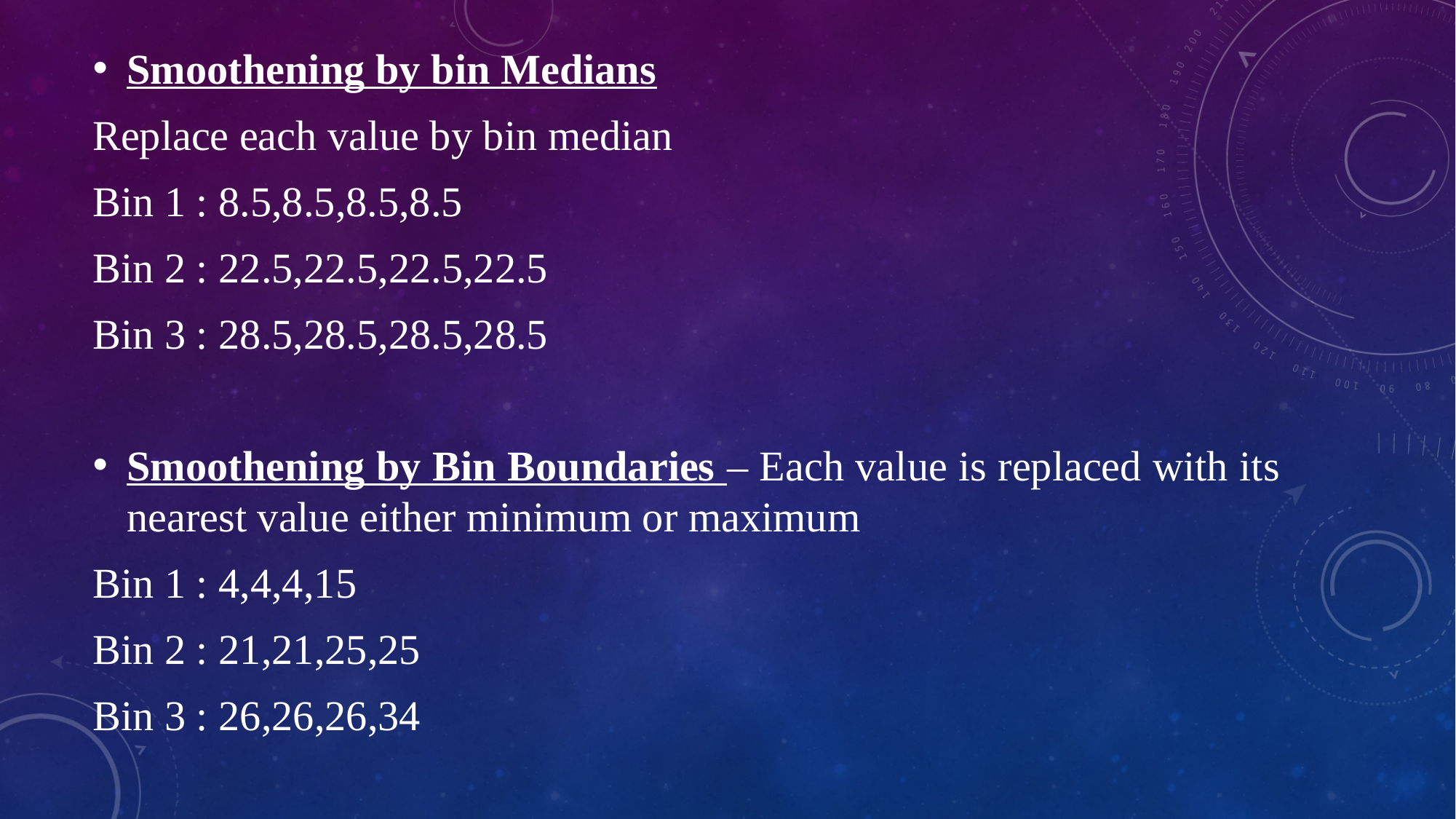

Smoothening by bin Medians
Replace each value by bin median
Bin 1 : 8.5,8.5,8.5,8.5
Bin 2 : 22.5,22.5,22.5,22.5
Bin 3 : 28.5,28.5,28.5,28.5

Smoothening by Bin Boundaries – Each value is replaced with its nearest value either minimum or maximum
Bin 1 : 4,4,4,15
Bin 2 : 21,21,25,25
Bin 3 : 26,26,26,34